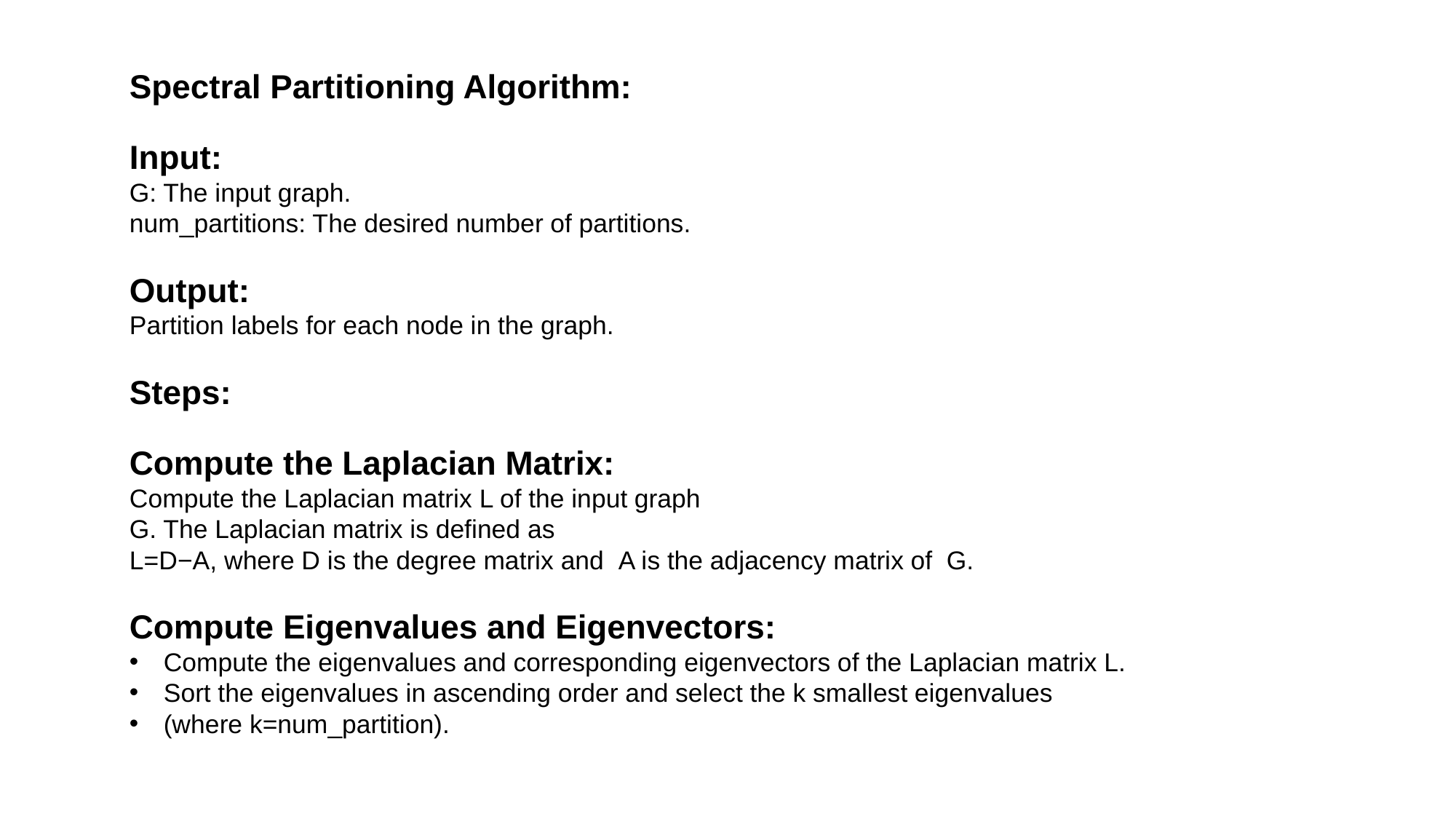

Spectral Partitioning Algorithm:

Input:
G: The input graph.
num_partitions: The desired number of partitions.

Output:
Partition labels for each node in the graph.

Steps:

Compute the Laplacian Matrix:
Compute the Laplacian matrix L of the input graph
G. The Laplacian matrix is defined as
L=D−A, where D is the degree matrix and  A is the adjacency matrix of  G.

Compute Eigenvalues and Eigenvectors:
Compute the eigenvalues and corresponding eigenvectors of the Laplacian matrix L.
Sort the eigenvalues in ascending order and select the k smallest eigenvalues
(where k=num_partition).